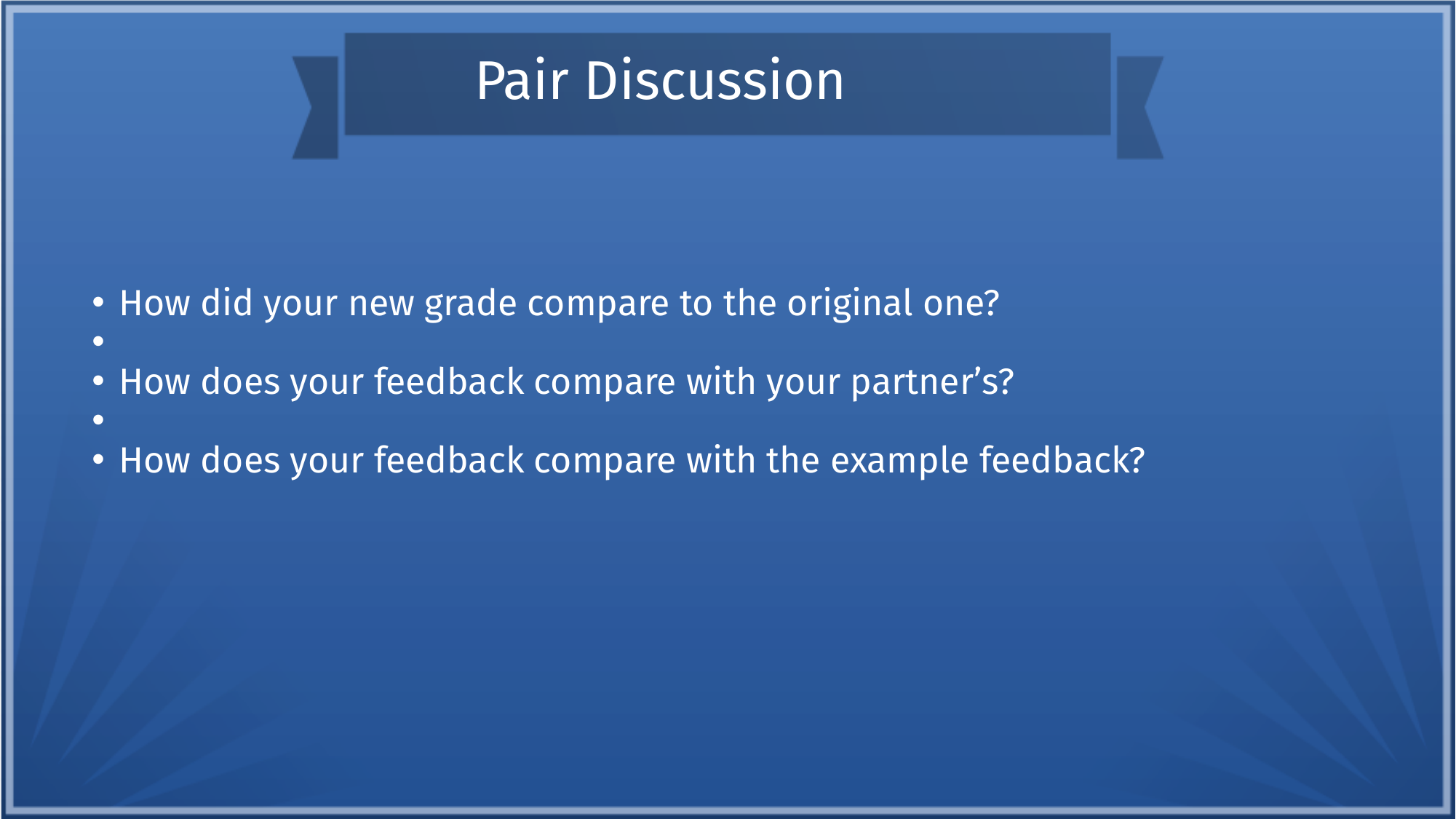

Pair Discussion
How did your new grade compare to the original one?

How does your feedback compare with your partner’s?

How does your feedback compare with the example feedback?